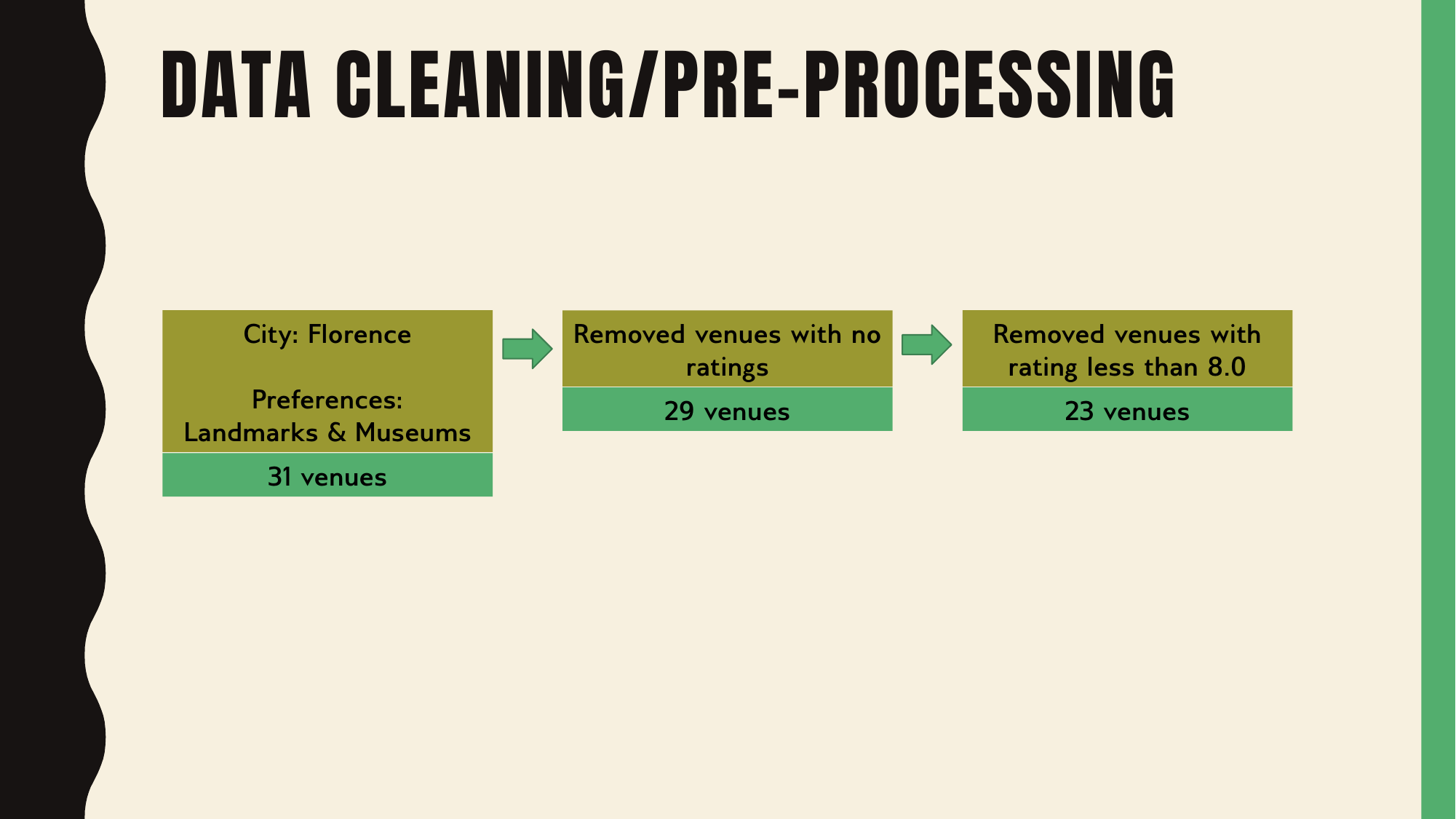

# Data cleaning/pre-processing
City: Florence

Preferences:
Landmarks & Museums
Removed venues with rating less than 8.0
Removed venues with no ratings

29 venues
23 venues
31 venues